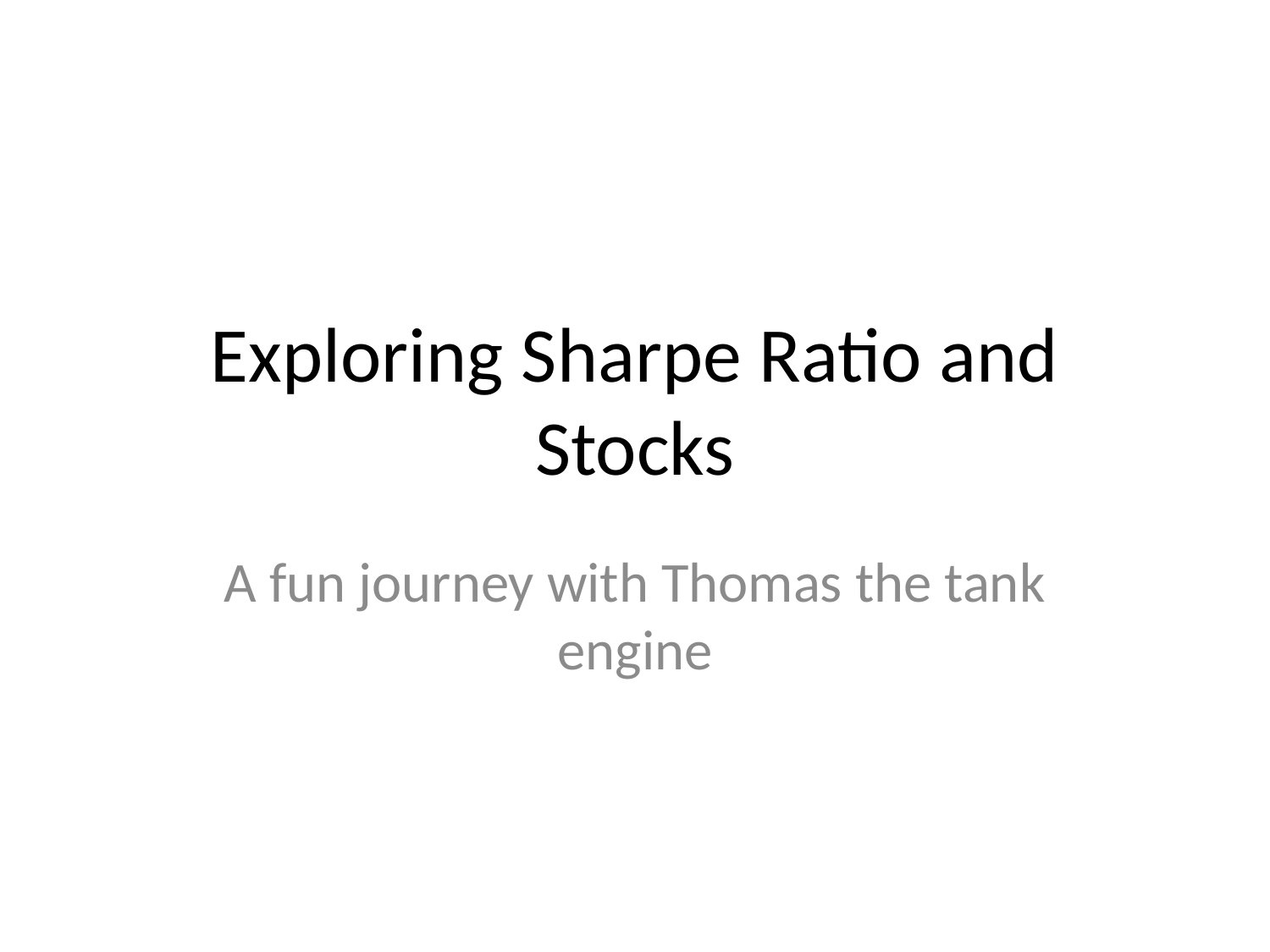

# Exploring Sharpe Ratio and Stocks
A fun journey with Thomas the tank engine